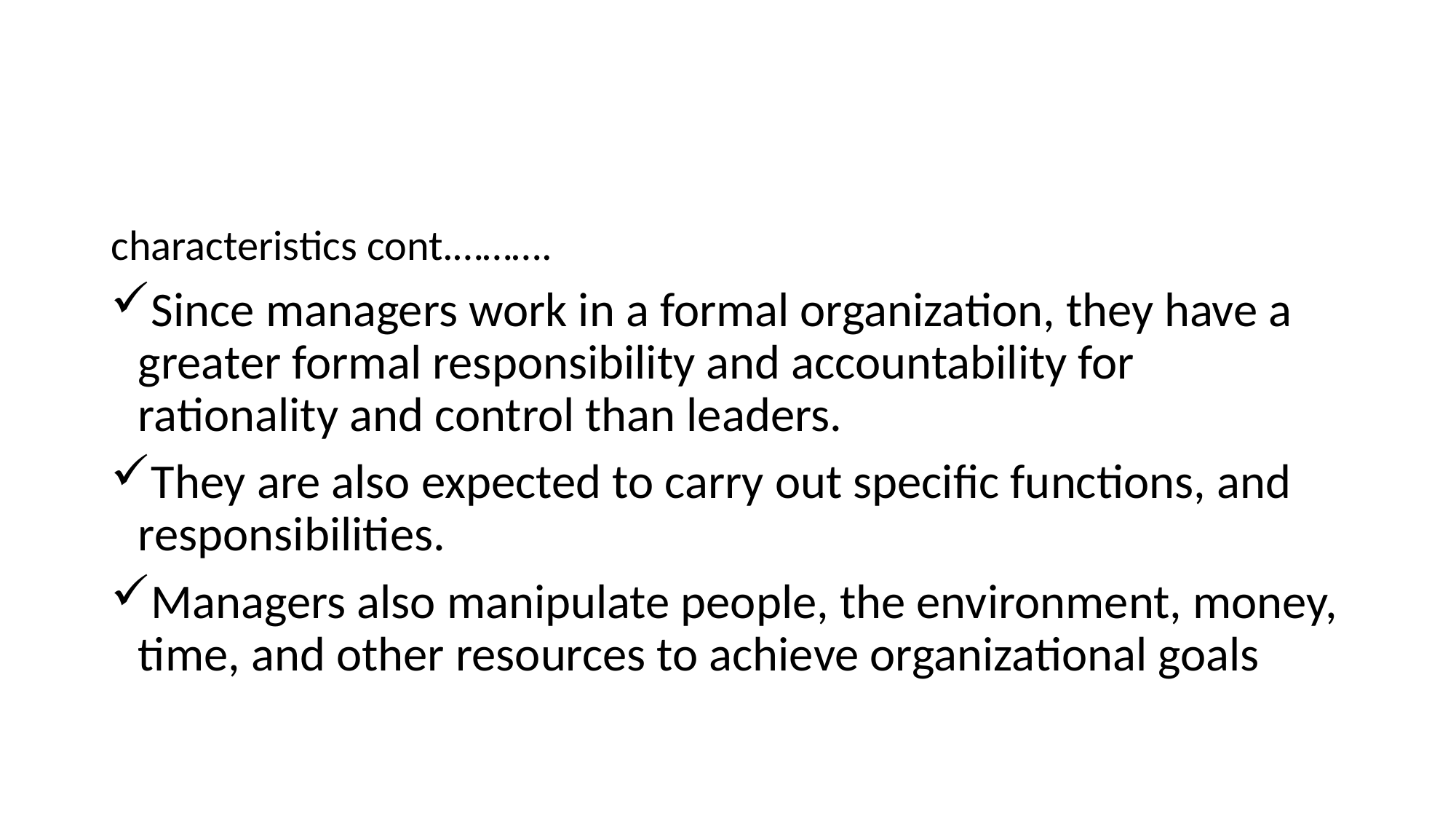

#
characteristics cont.……….
Since managers work in a formal organization, they have a greater formal responsibility and accountability for rationality and control than leaders.
They are also expected to carry out specific functions, and responsibilities.
Managers also manipulate people, the environment, money, time, and other resources to achieve organizational goals